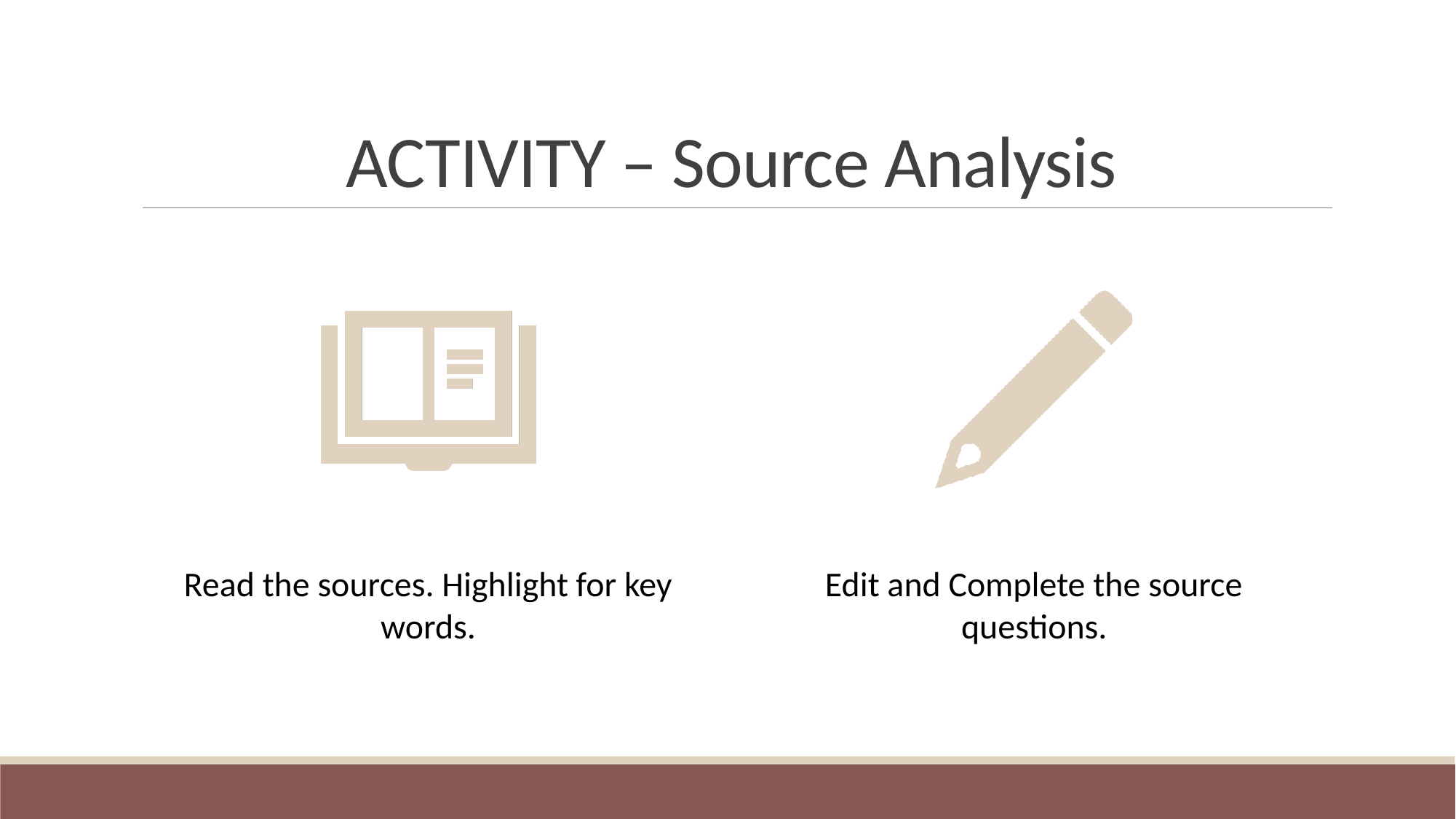

# ACTIVITY – Source Analysis
Read the sources. Highlight for key words.
Edit and Complete the source questions.